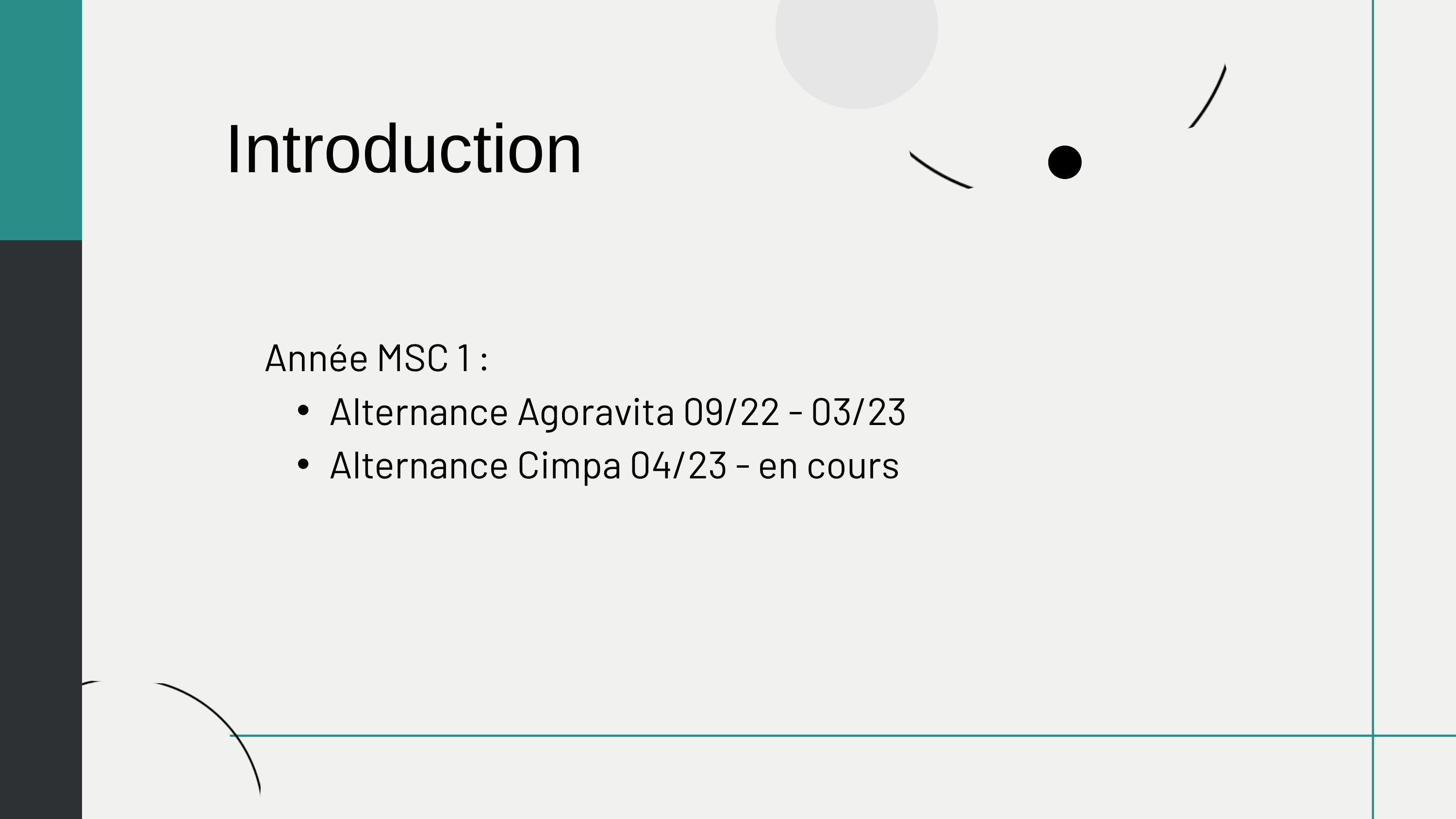

Introduction

Année MSC 1 :
Alternance Agoravita 09/22 - 03/23
Alternance Cimpa 04/23 - en cours